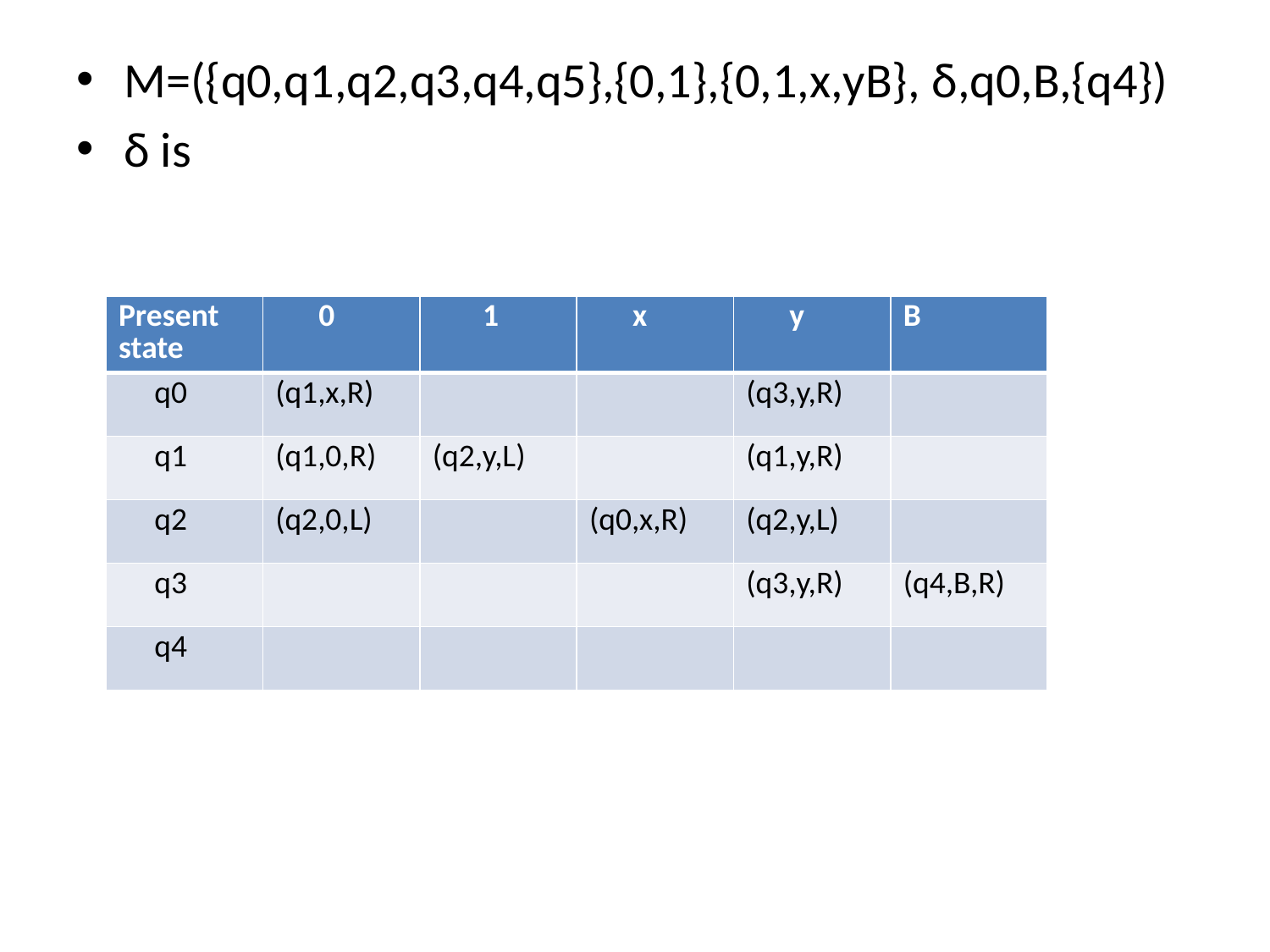

M=({q0,q1,q2,q3,q4,q5},{0,1},{0,1,x,yB}, δ,q0,B,{q4})
δ is

| Present state | 0 | 1 | x | y | B |
| --- | --- | --- | --- | --- | --- |
| q0 | (q1,x,R) |  |  | (q3,y,R) |  |
| q1 | (q1,0,R) | (q2,y,L) |  | (q1,y,R) |  |
| q2 | (q2,0,L) |  | (q0,x,R) | (q2,y,L) |  |
| q3 |  |  |  | (q3,y,R) | (q4,B,R) |
| q4 |  |  |  |  |  |